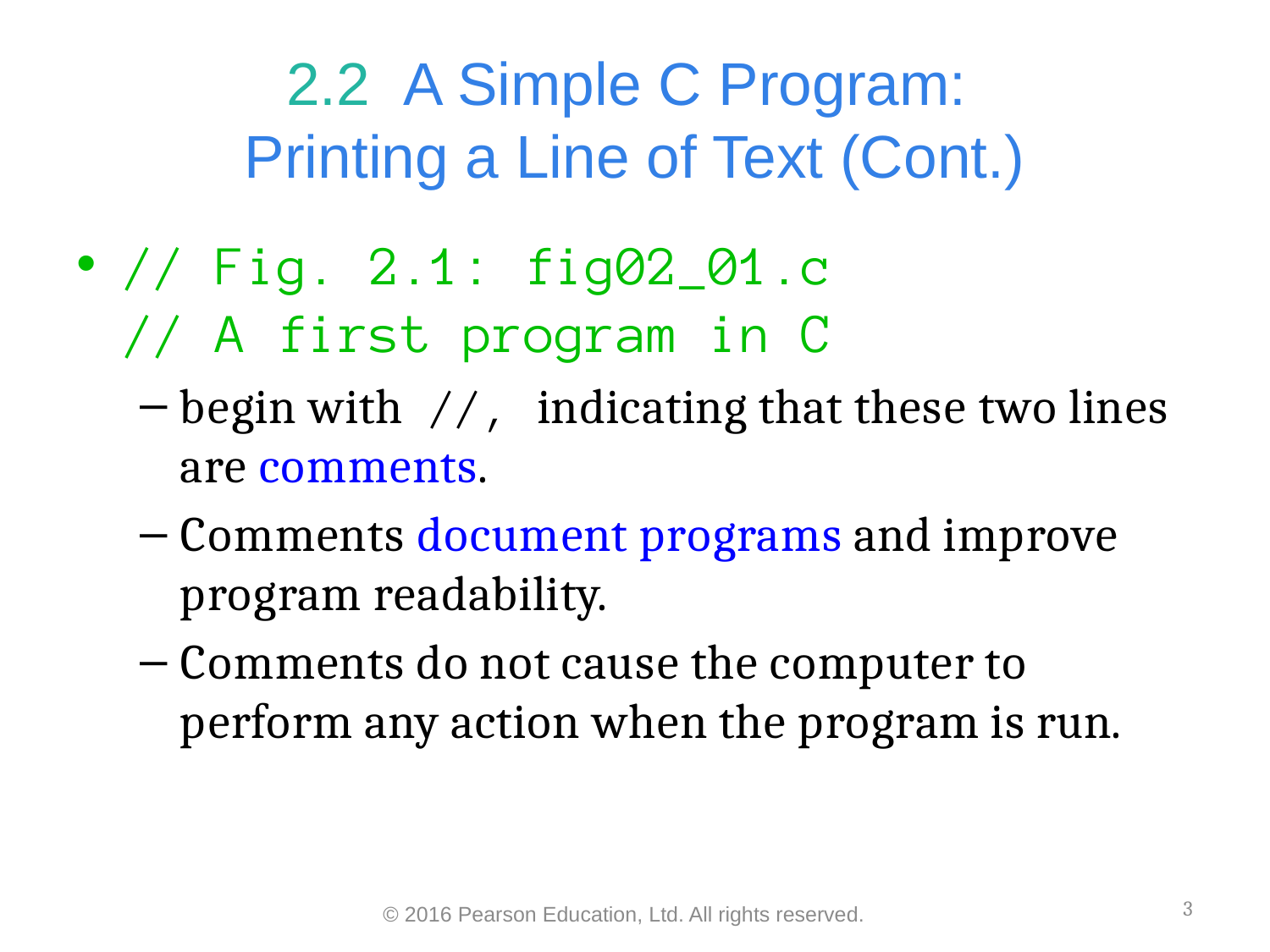

# 2.2  A Simple C Program: Printing a Line of Text (Cont.)
// Fig. 2.1: fig02_01.c
// A first program in C
begin with //, indicating that these two lines are comments.
Comments document programs and improve program readability.
Comments do not cause the computer to perform any action when the program is run.
3
© 2016 Pearson Education, Ltd. All rights reserved.